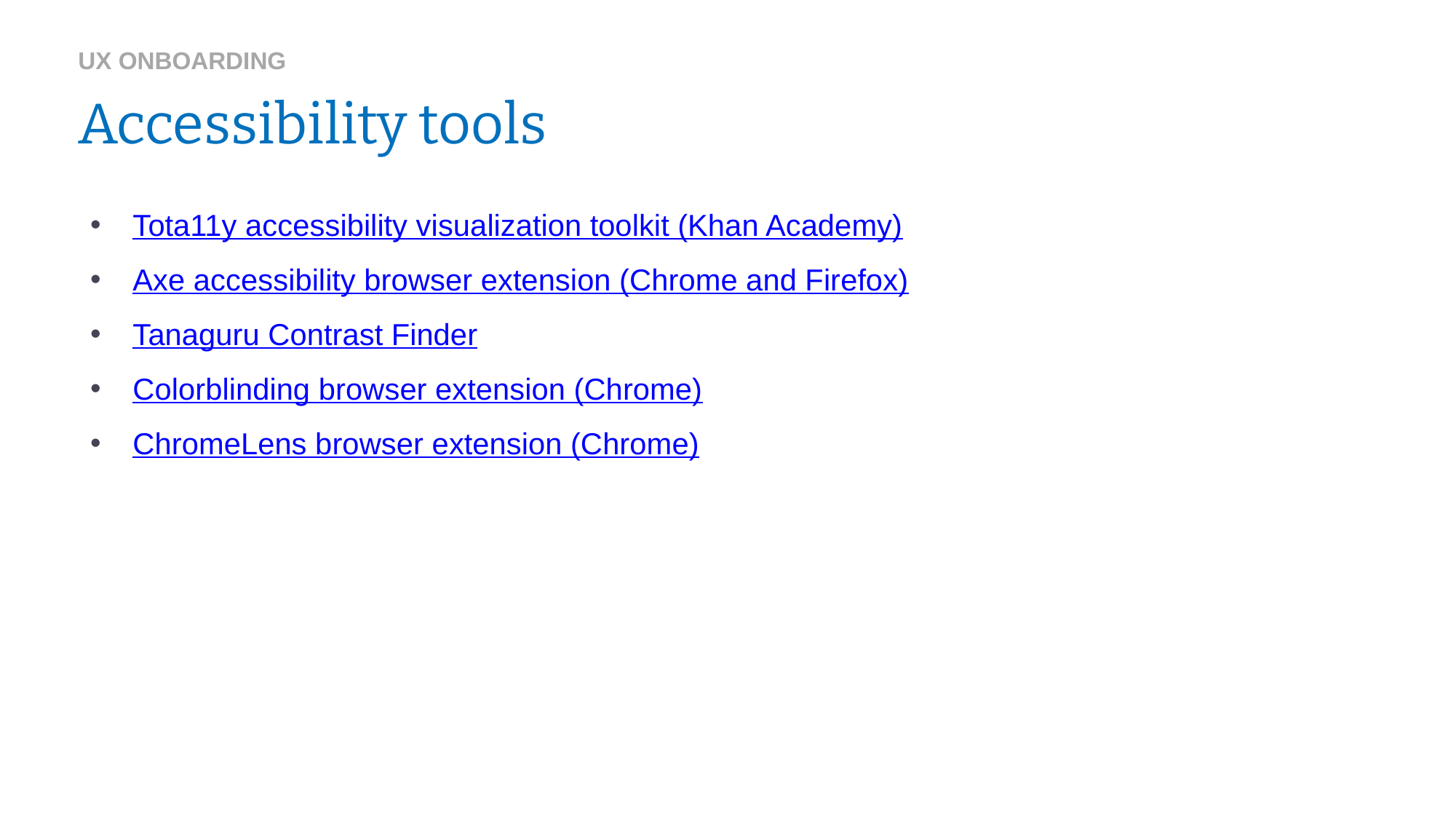

UX ONBOARDING
# Accessibility tools
Tota11y accessibility visualization toolkit (Khan Academy)
Axe accessibility browser extension (Chrome and Firefox)
Tanaguru Contrast Finder
Colorblinding browser extension (Chrome)
ChromeLens browser extension (Chrome)